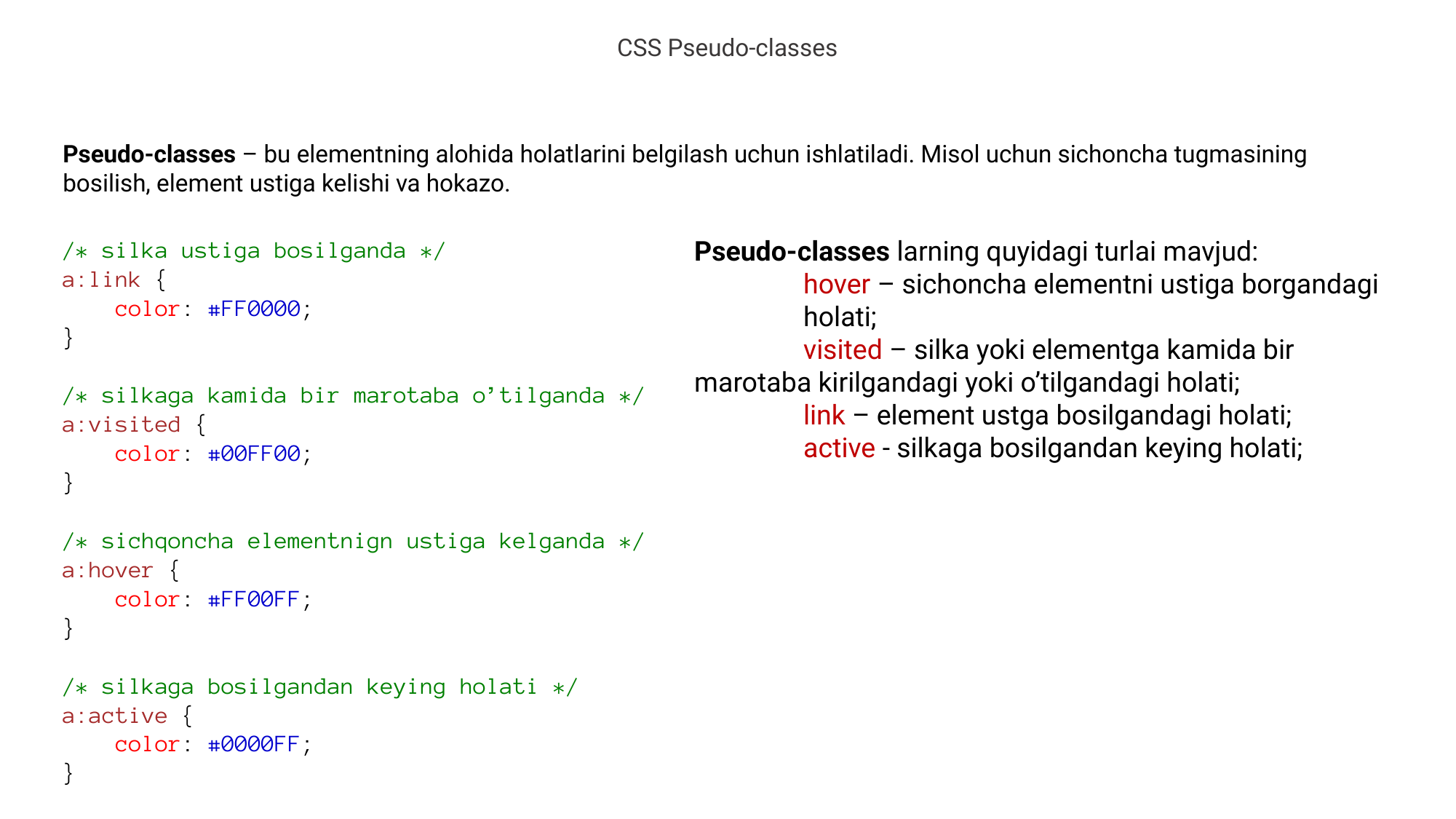

CSS Pseudo-classes
Pseudo-classes – bu elementning alohida holatlarini belgilash uchun ishlatiladi. Misol uchun sichoncha tugmasining bosilish, element ustiga kelishi va hokazo.
/* silka ustiga bosilganda */
a:link {
    color: #FF0000;
}
/* silkaga kamida bir marotaba o’tilganda */
a:visited {
    color: #00FF00;
}
/* sichqoncha elementnign ustiga kelganda */
a:hover {
    color: #FF00FF;
}
/* silkaga bosilgandan keying holati */
a:active {
    color: #0000FF;
}
Pseudo-classes larning quyidagi turlai mavjud:
	hover – sichoncha elementni ustiga borgandagi 	holati;
	visited – silka yoki elementga kamida bir 	marotaba kirilgandagi yoki o’tilgandagi holati;
	link – element ustga bosilgandagi holati;
	active - silkaga bosilgandan keying holati;